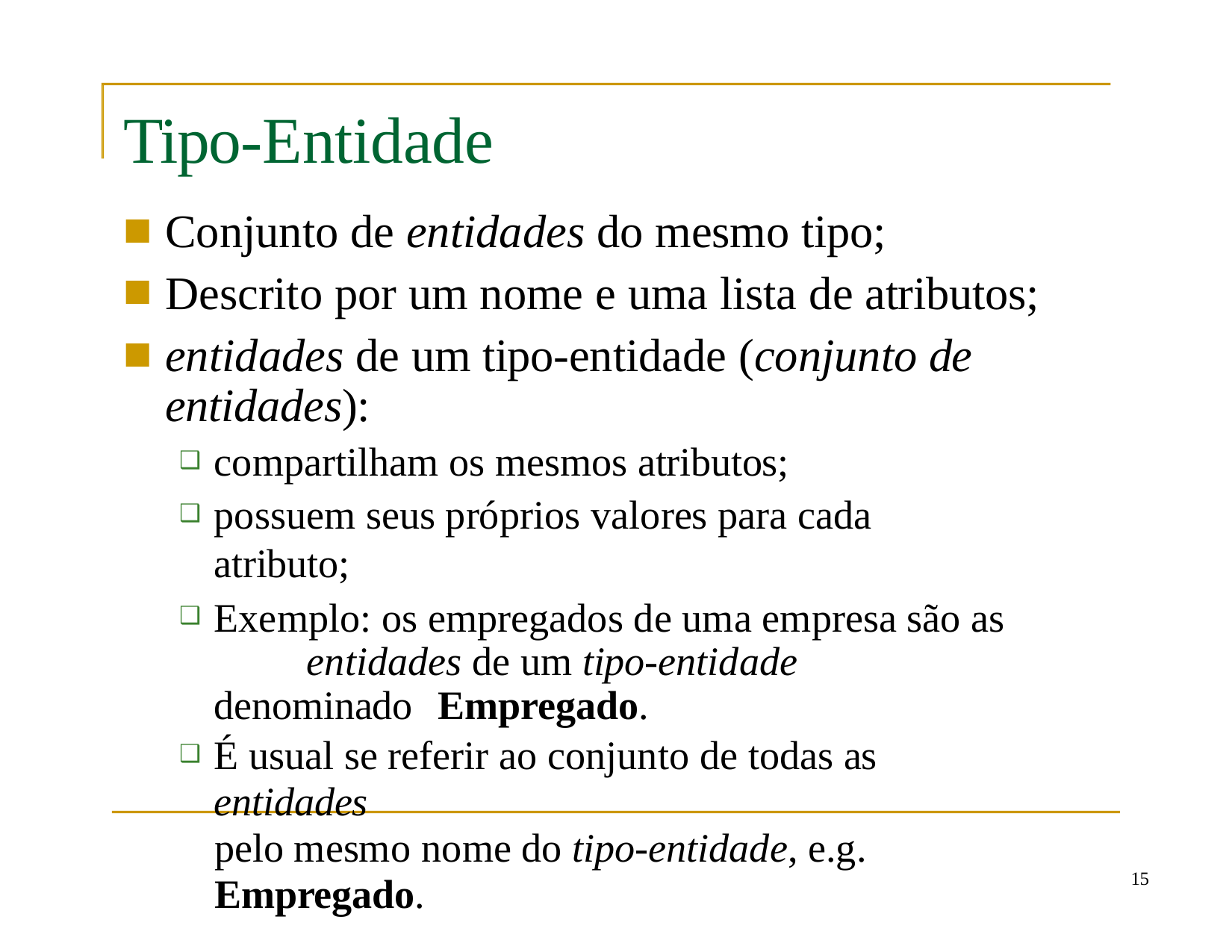

# Tipo-Entidade
Conjunto de entidades do mesmo tipo;
Descrito por um nome e uma lista de atributos;
entidades de um tipo-entidade (conjunto de entidades):
compartilham os mesmos atributos;
possuem seus próprios valores para cada atributo;
Exemplo: os empregados de uma empresa são as 	entidades de um tipo-entidade denominado 	Empregado.
É usual se referir ao conjunto de todas as entidades
pelo mesmo nome do tipo-entidade, e.g. Empregado.

15